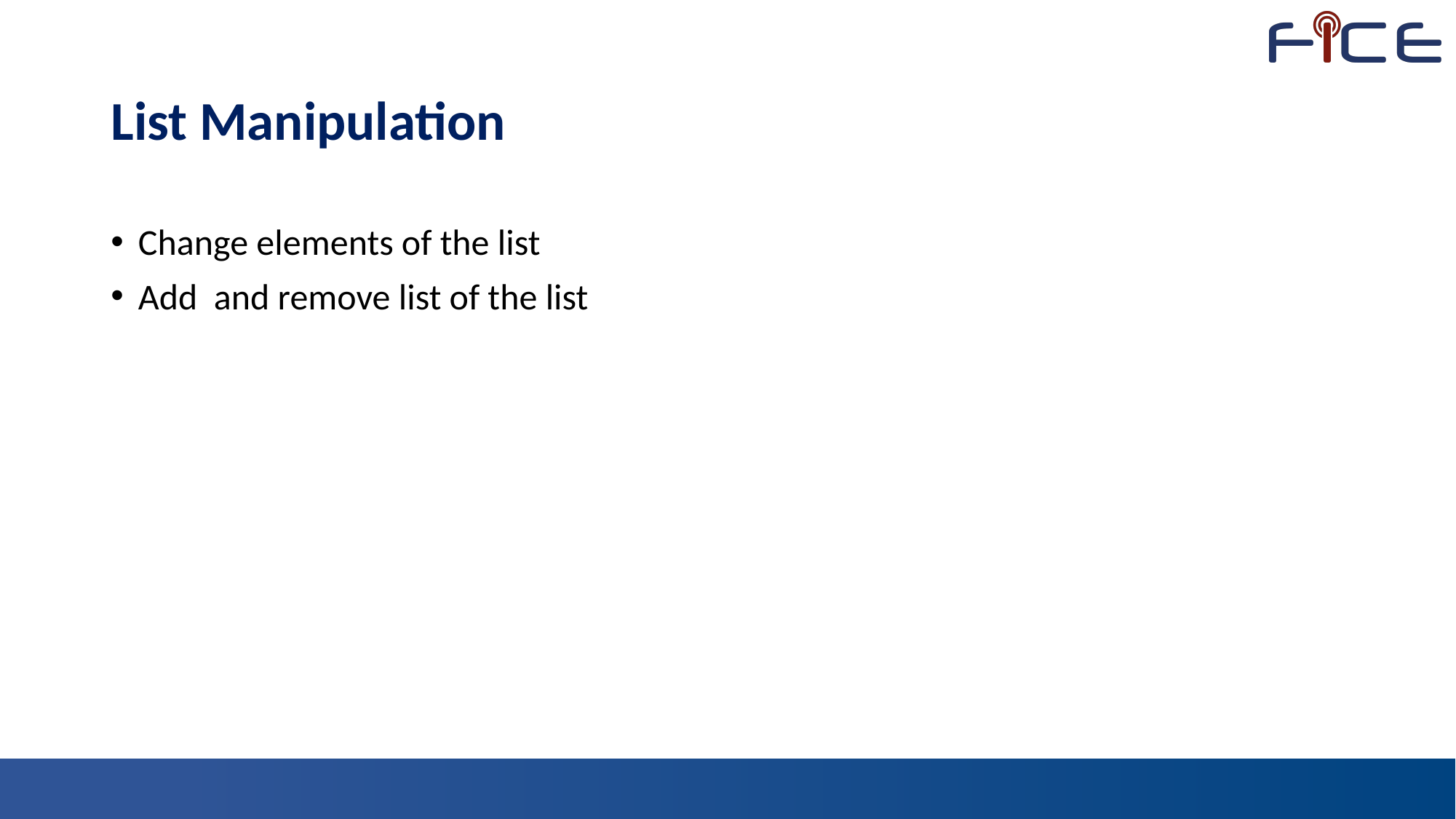

# List Manipulation
Change elements of the list
Add  and remove list of the list